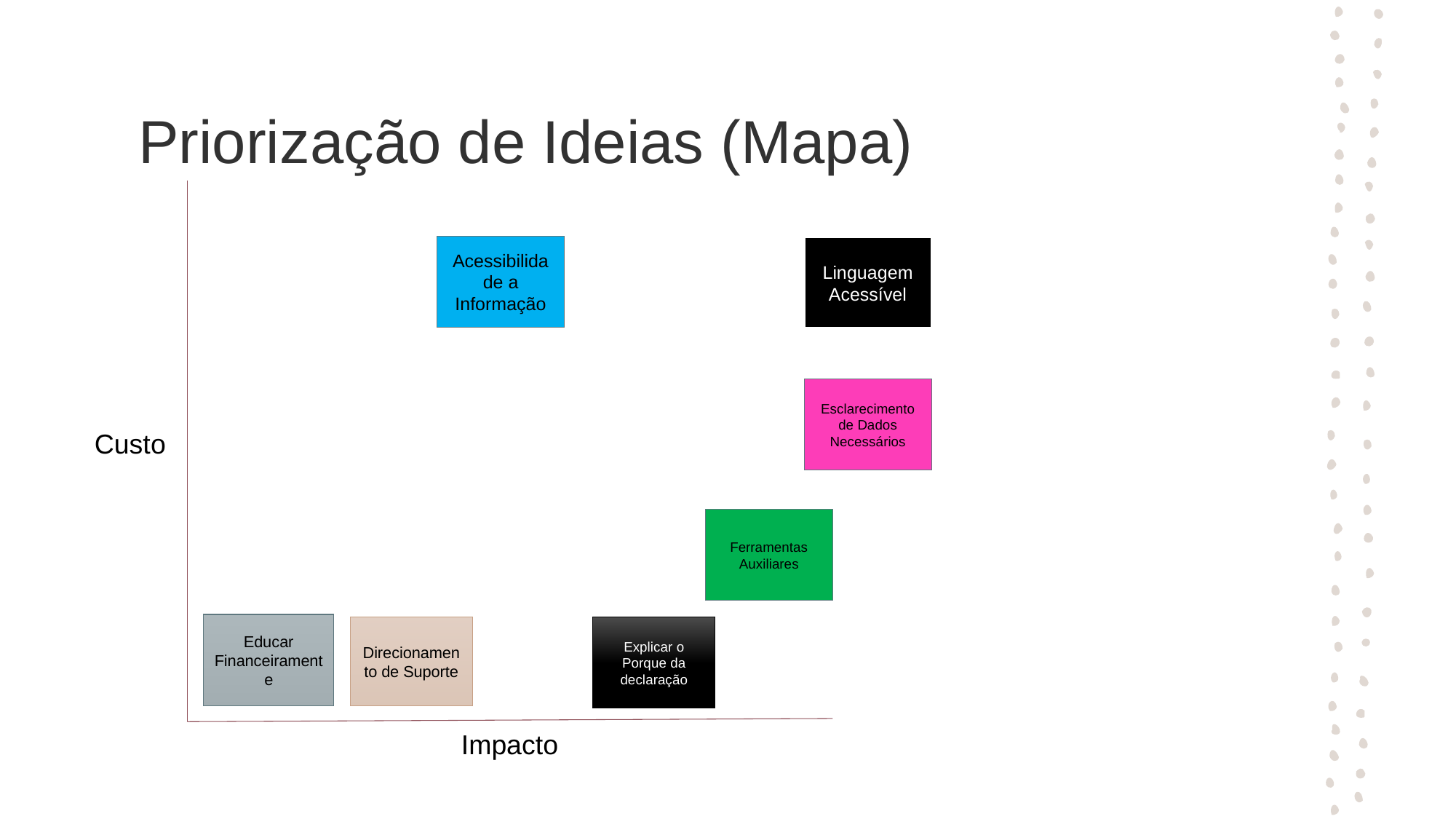

# Priorização de Ideias (Mapa)
Acessibilidade a Informação
Linguagem Acessível
Esclarecimento de Dados Necessários
Custo
Ferramentas Auxiliares
Educar Financeiramente
Direcionamento de Suporte
Explicar o Porque da declaração
Impacto